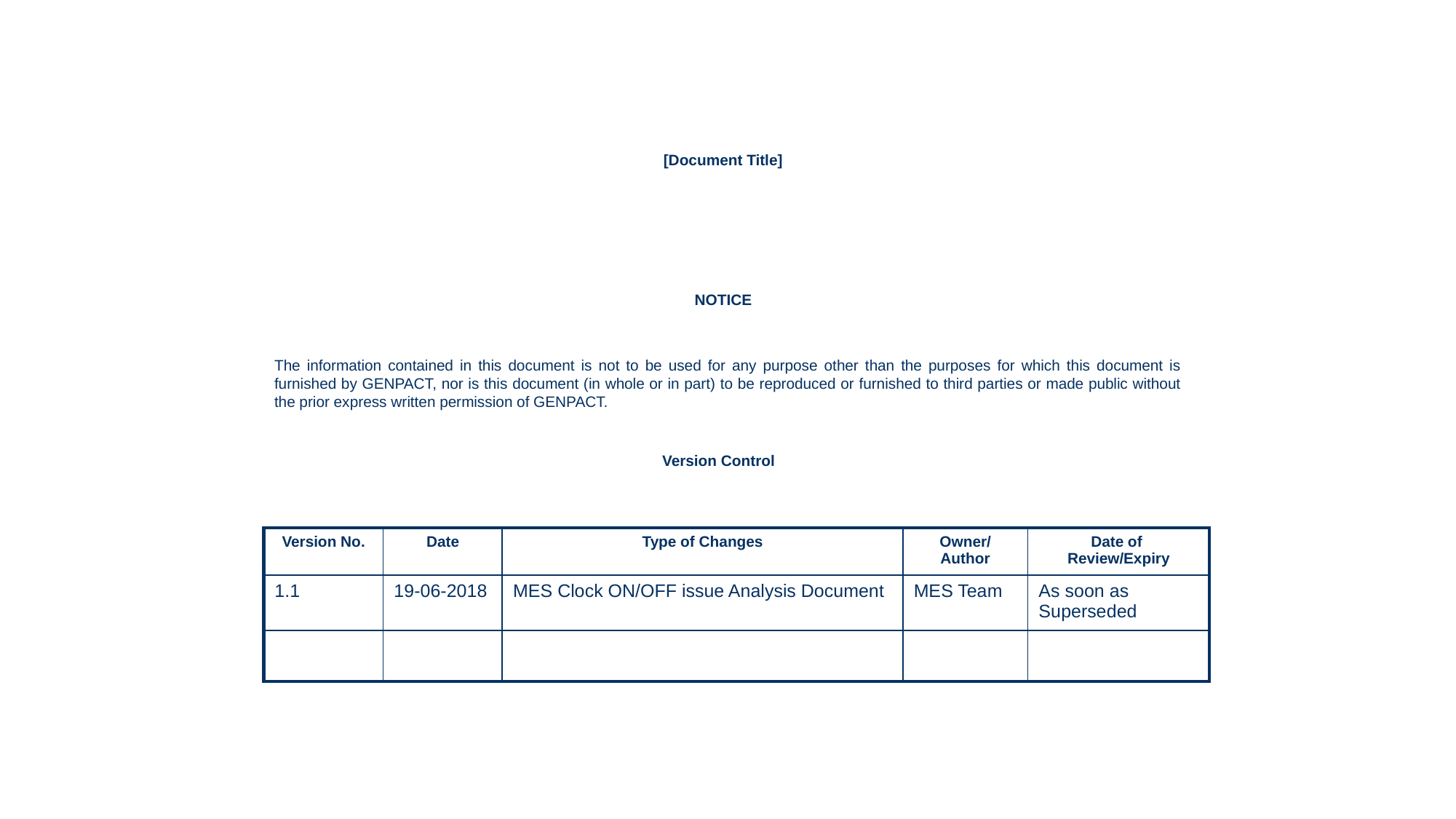

Classification: Genpact Internal
[Document Title]

NOTICE

The information contained in this document is not to be used for any purpose other than the purposes for which this document is furnished by GENPACT, nor is this document (in whole or in part) to be reproduced or furnished to third parties or made public without the prior express written permission of GENPACT.
Version Control
| Version No. | Date | Type of Changes | Owner/ Author | Date of Review/Expiry |
| --- | --- | --- | --- | --- |
| 1.1 | 19-06-2018 | MES Clock ON/OFF issue Analysis Document | MES Team | As soon as Superseded |
|  |  |  |  |  |